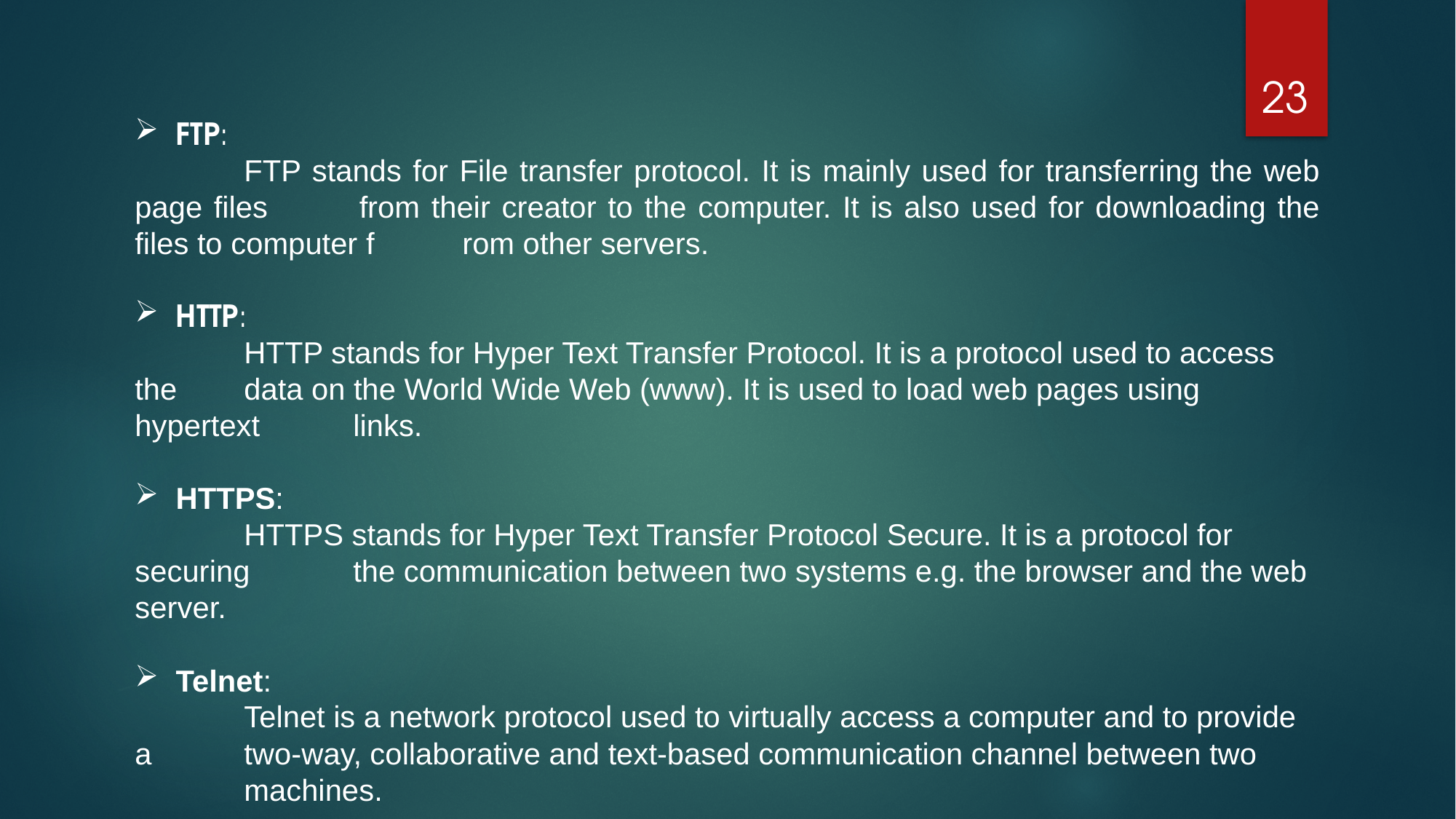

23
FTP:
	FTP stands for File transfer protocol. It is mainly used for transferring the web page files 	from their creator to the computer. It is also used for downloading the files to computer f	rom other servers.

HTTP:
	HTTP stands for Hyper Text Transfer Protocol. It is a protocol used to access the 	data on the World Wide Web (www). It is used to load web pages using hypertext 	links.

HTTPS:
	HTTPS stands for Hyper Text Transfer Protocol Secure. It is a protocol for securing 	the communication between two systems e.g. the browser and the web server.

Telnet:
	Telnet is a network protocol used to virtually access a computer and to provide a 	two-way, collaborative and text-based communication channel between two 	machines.